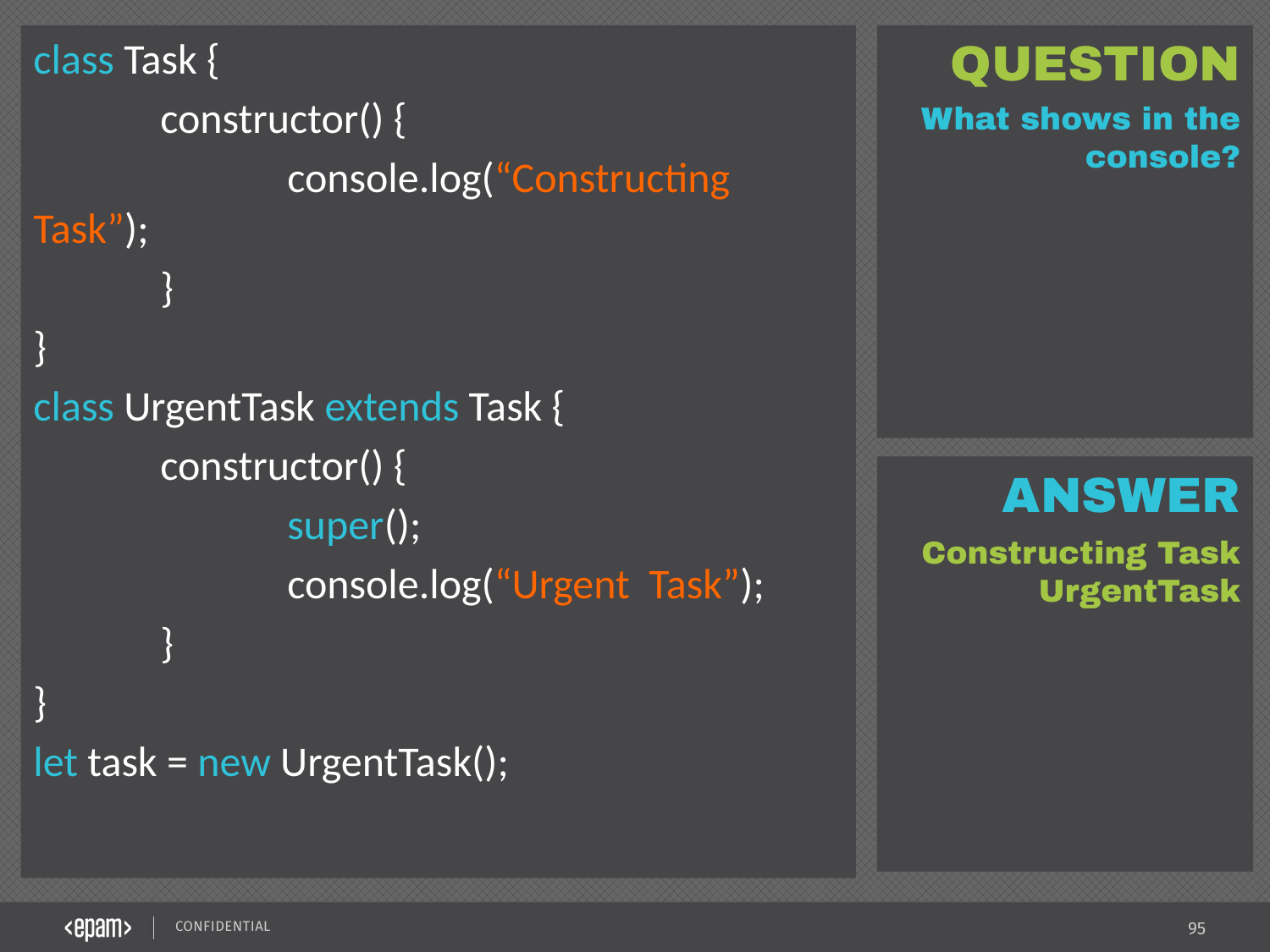

class Task {
	constructor() {
		console.log(“Constructing Task”);
	}
}
class UrgentTask extends Task {
	constructor() {
		super();
		console.log(“Urgent  Task”);
	}
}
let task = new UrgentTask();
What shows in the console?

Constructing Task UrgentTask